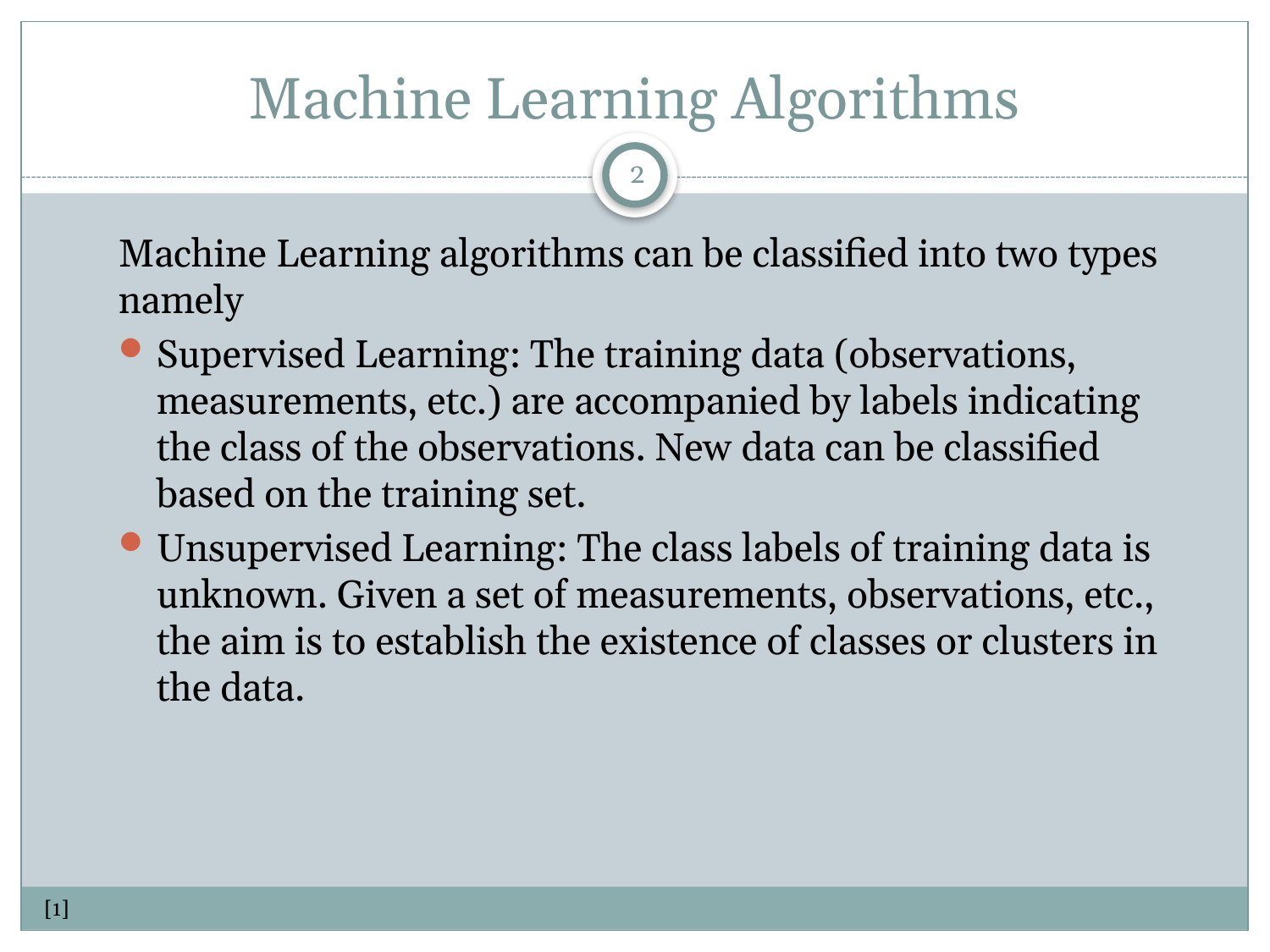

# Machine Learning Algorithms
2
Machine Learning algorithms can be classified into two types namely
Supervised Learning: The training data (observations, measurements, etc.) are accompanied by labels indicating the class of the observations. New data can be classified based on the training set.
Unsupervised Learning: The class labels of training data is unknown. Given a set of measurements, observations, etc., the aim is to establish the existence of classes or clusters in the data.
[1]